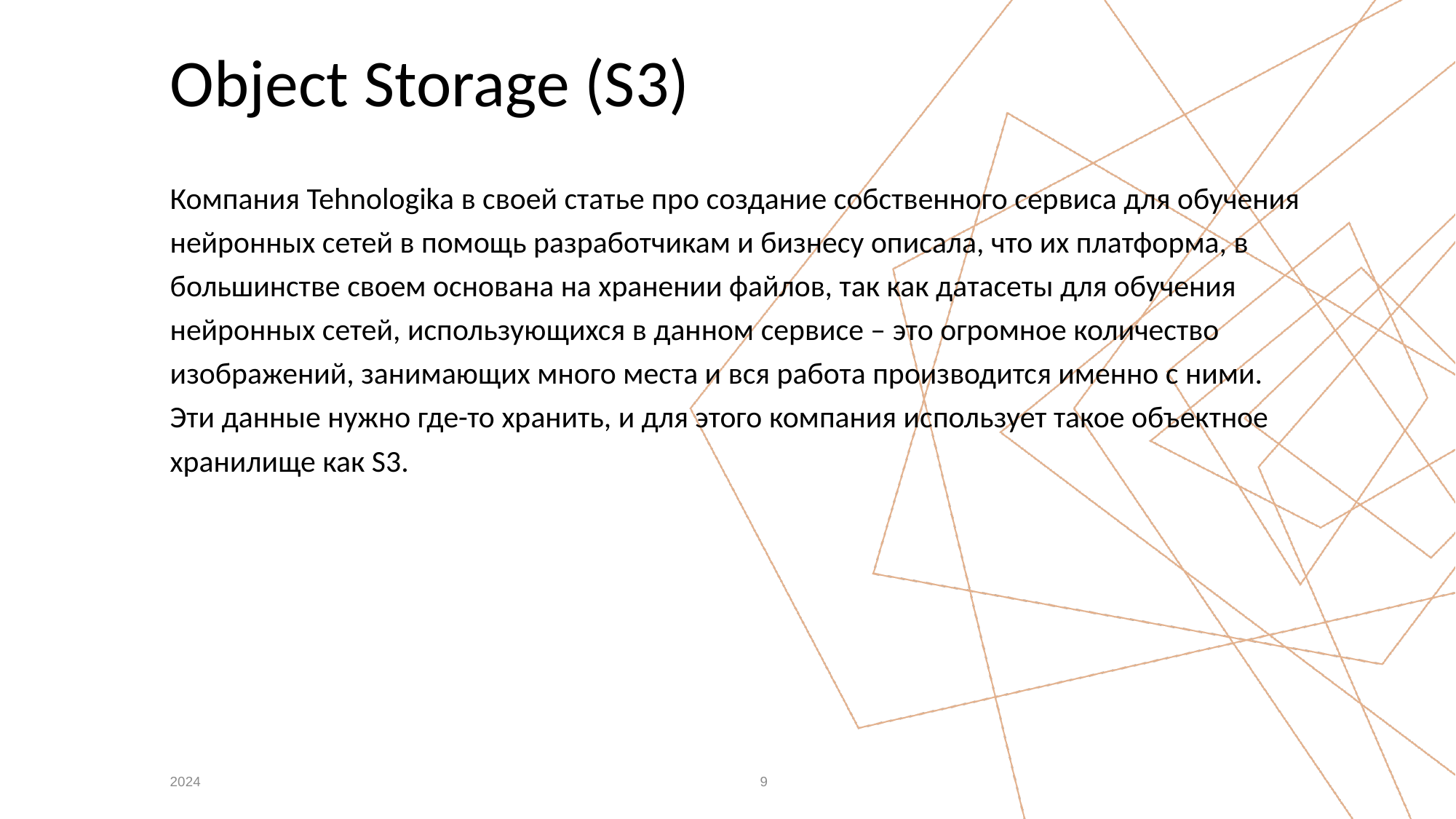

# Object Storage (S3)
Компания Tehnologika в своей статье про создание собственного сервиса для обучения нейронных сетей в помощь разработчикам и бизнесу описала, что их платформа, в большинстве своем основана на хранении файлов, так как датасеты для обучения нейронных сетей, использующихся в данном сервисе – это огромное количество изображений, занимающих много места и вся работа производится именно с ними. Эти данные нужно где-то хранить, и для этого компания использует такое объектное хранилище как S3.
2024
9